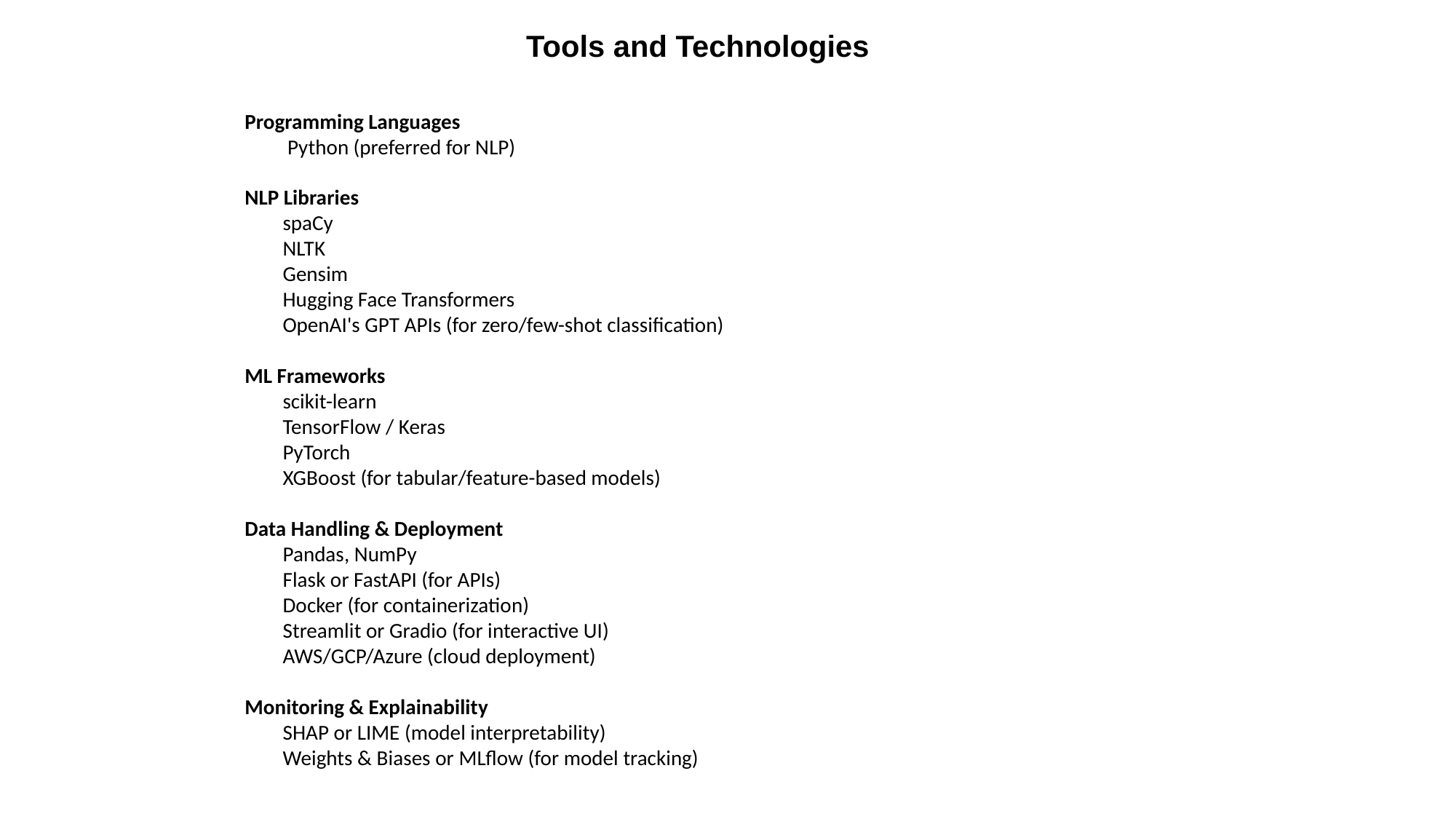

Tools and Technologies

Programming Languages
         Python (preferred for NLP)

NLP Libraries
        spaCy
        NLTK
        Gensim
        Hugging Face Transformers
        OpenAI's GPT APIs (for zero/few-shot classification)

ML Frameworks
        scikit-learn
        TensorFlow / Keras
        PyTorch
        XGBoost (for tabular/feature-based models)

Data Handling & Deployment
        Pandas, NumPy
        Flask or FastAPI (for APIs)
        Docker (for containerization)
        Streamlit or Gradio (for interactive UI)
        AWS/GCP/Azure (cloud deployment)

Monitoring & Explainability
        SHAP or LIME (model interpretability)
        Weights & Biases or MLflow (for model tracking)